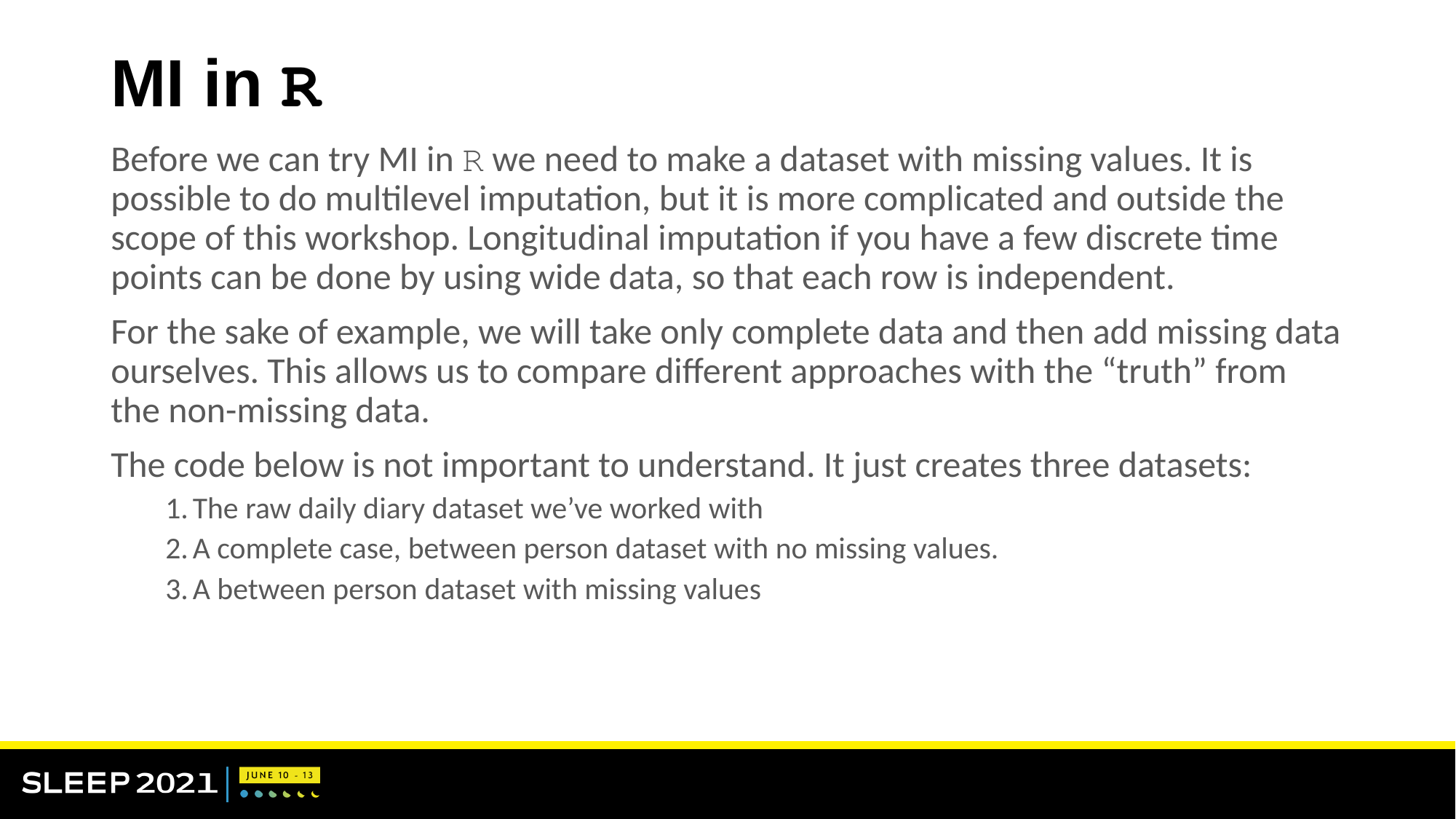

# MI in R
Before we can try MI in R we need to make a dataset with missing values. It is possible to do multilevel imputation, but it is more complicated and outside the scope of this workshop. Longitudinal imputation if you have a few discrete time points can be done by using wide data, so that each row is independent.
For the sake of example, we will take only complete data and then add missing data ourselves. This allows us to compare different approaches with the “truth” from the non-missing data.
The code below is not important to understand. It just creates three datasets:
The raw daily diary dataset we’ve worked with
A complete case, between person dataset with no missing values.
A between person dataset with missing values